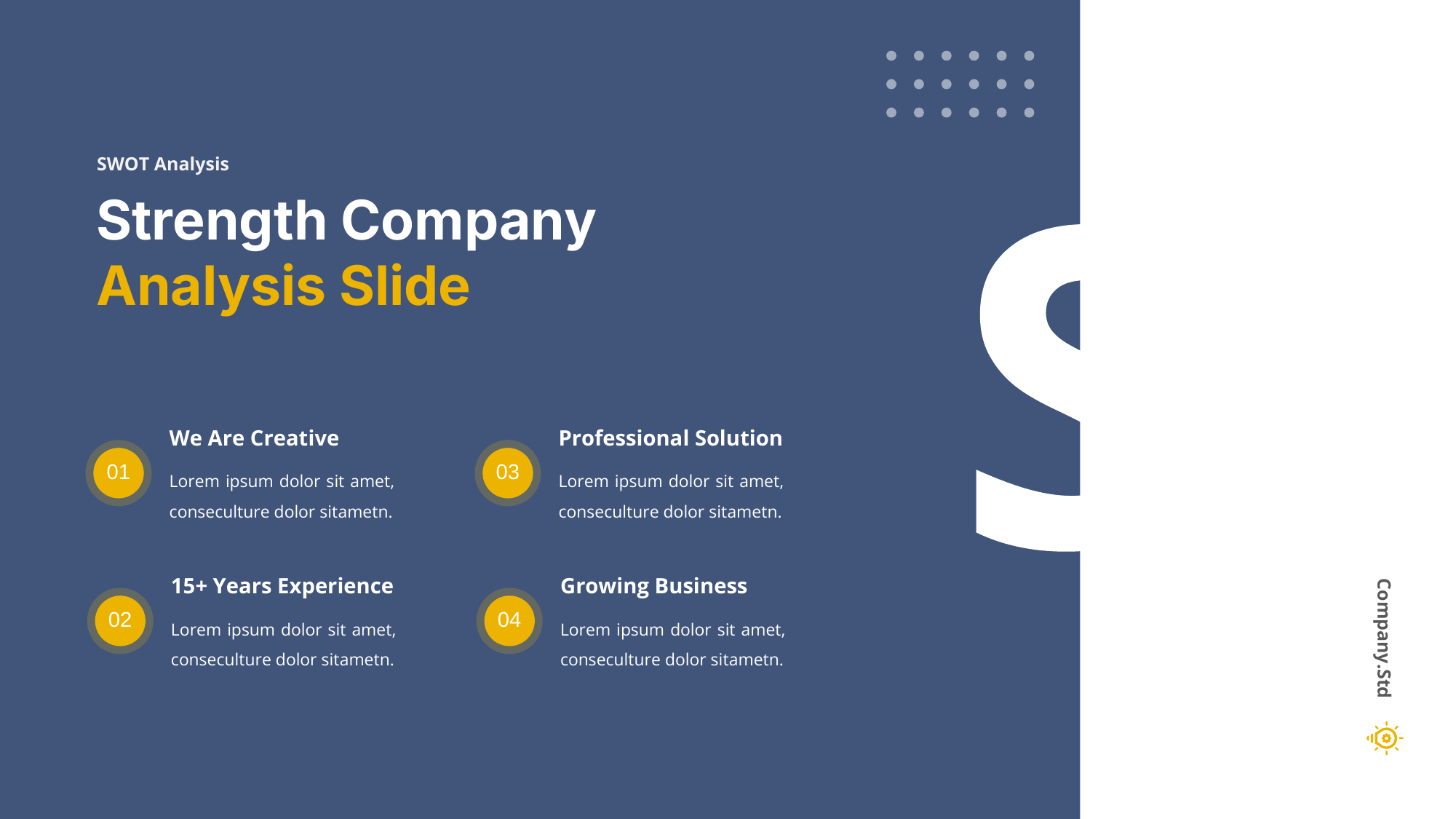

SWOT Analysis

Strength Company Analysis Slide

We Are Creative
Professional Solution

01
03
Lorem ipsum dolor sit amet, conseculture dolor sitametn.
Lorem ipsum dolor sit amet, conseculture dolor sitametn.
15+ Years Experience
Growing Business
Company.Std

02
04
Lorem ipsum dolor sit amet, conseculture dolor sitametn.
Lorem ipsum dolor sit amet, conseculture dolor sitametn.